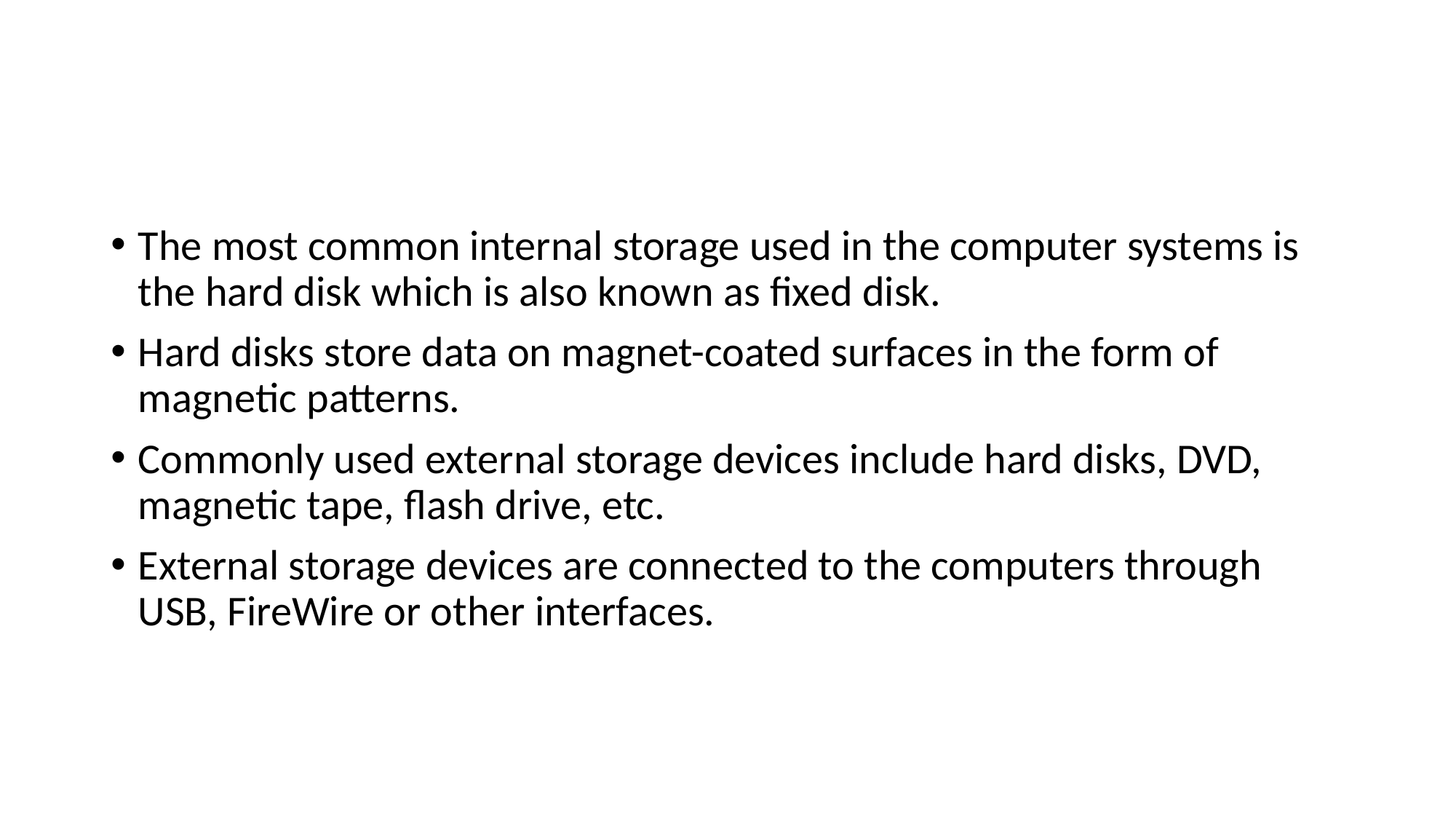

#
The most common internal storage used in the computer systems is the hard disk which is also known as fixed disk.
Hard disks store data on magnet-coated surfaces in the form of magnetic patterns.
Commonly used external storage devices include hard disks, DVD, magnetic tape, flash drive, etc.
External storage devices are connected to the computers through USB, FireWire or other interfaces.